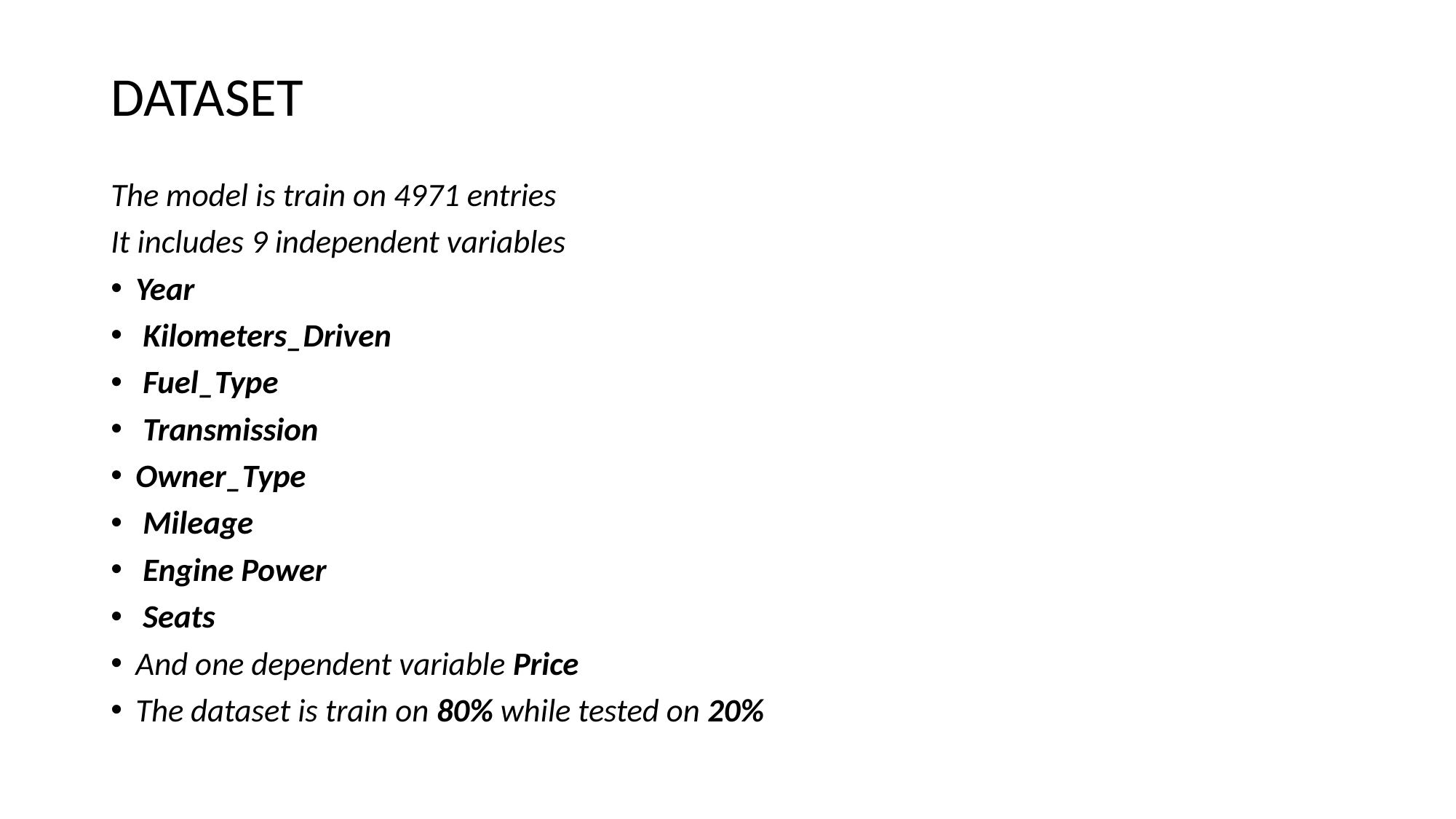

# DATASET

The model is train on 4971 entries
It includes 9 independent variables
Year
 Kilometers_Driven
 Fuel_Type
 Transmission
Owner_Type
 Mileage
 Engine Power
 Seats
And one dependent variable Price
The dataset is train on 80% while tested on 20%